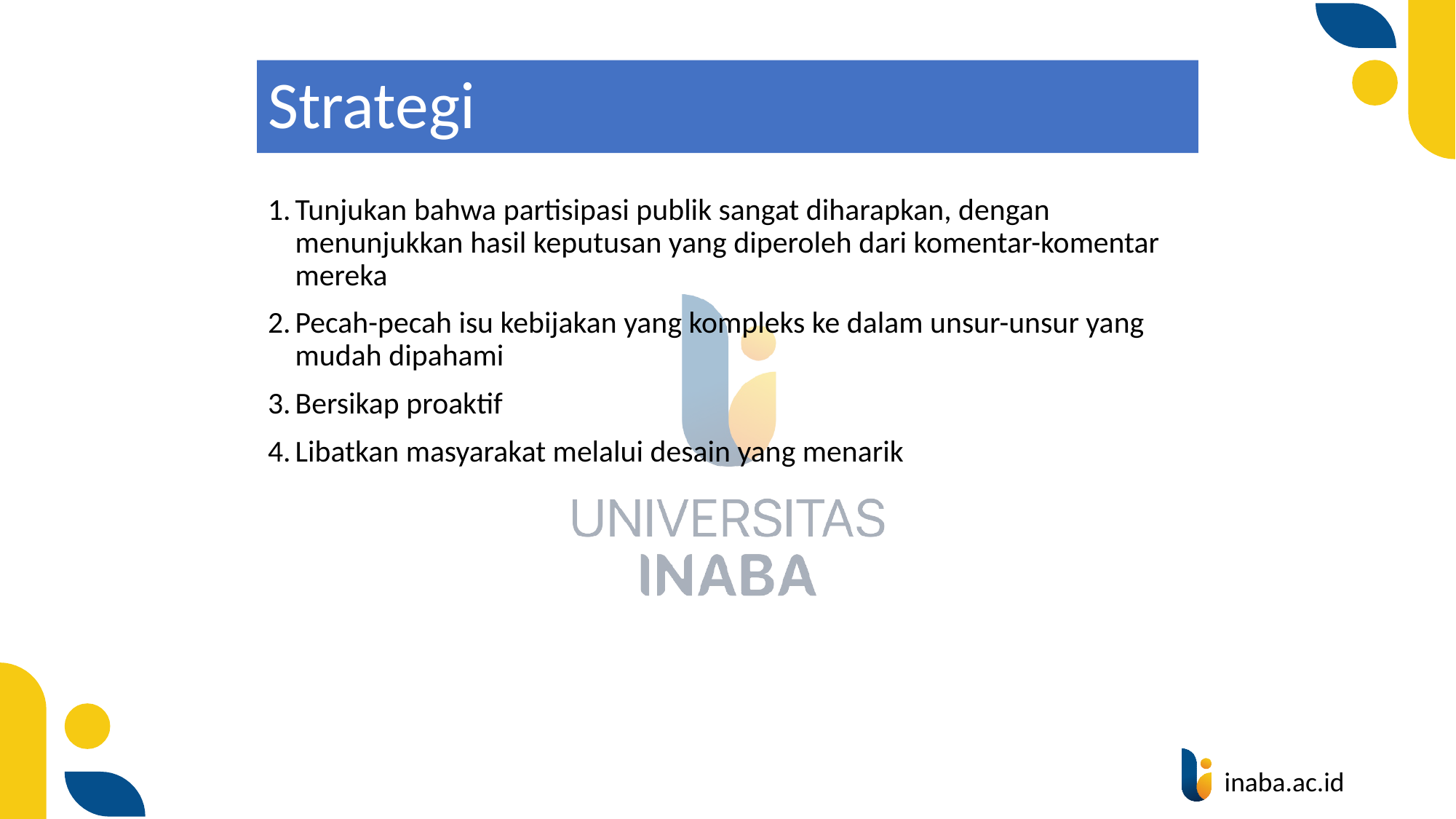

# Strategi
Tunjukan bahwa partisipasi publik sangat diharapkan, dengan menunjukkan hasil keputusan yang diperoleh dari komentar-komentar mereka
Pecah-pecah isu kebijakan yang kompleks ke dalam unsur-unsur yang mudah dipahami
Bersikap proaktif
Libatkan masyarakat melalui desain yang menarik